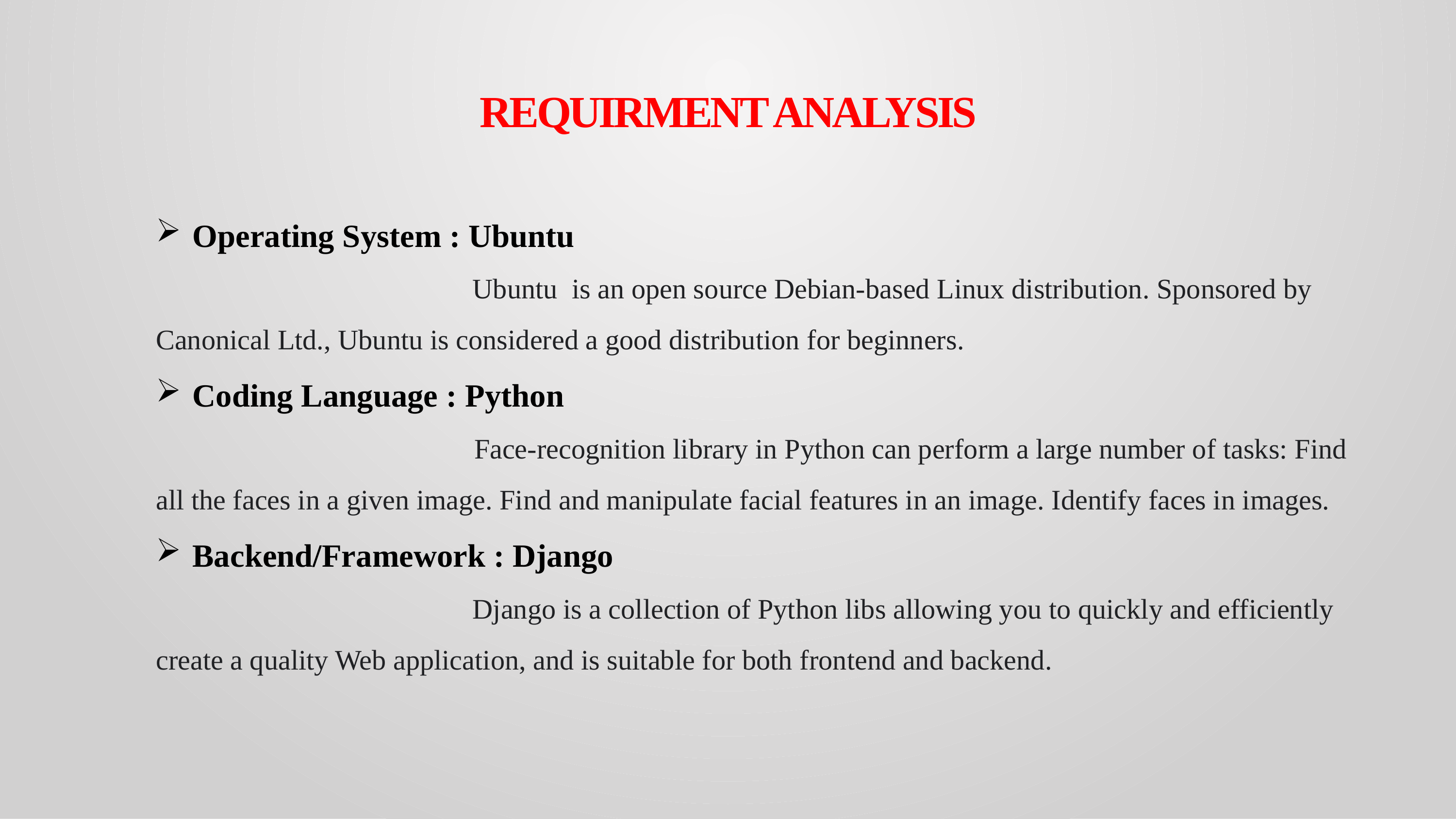

REQUIRMENT ANALYSIS

Operating System : Ubuntu
                                             Ubuntu  is an open source Debian-based Linux distribution. Sponsored by Canonical Ltd., Ubuntu is considered a good distribution for beginners.
Coding Language : Python
                                                                     Face-recognition library in Python can perform a large number of tasks: Find all the faces in a given image. Find and manipulate facial features in an image. Identify faces in images.
Backend/Framework : Django
                                             Django is a collection of Python libs allowing you to quickly and efficiently create a quality Web application, and is suitable for both frontend and backend.